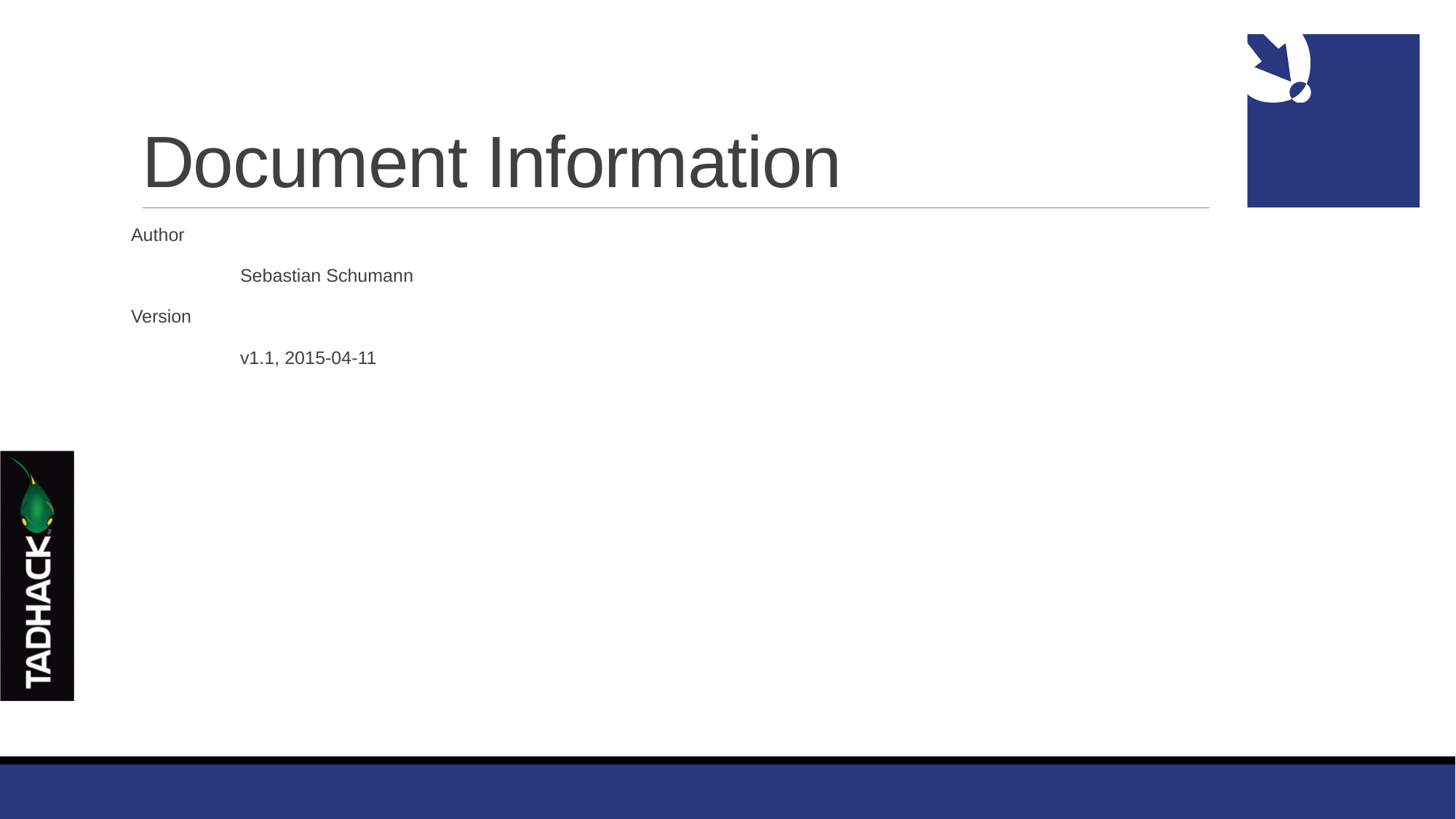

# Document Information
Author
	Sebastian Schumann
Version
	v1.1, 2015-04-11